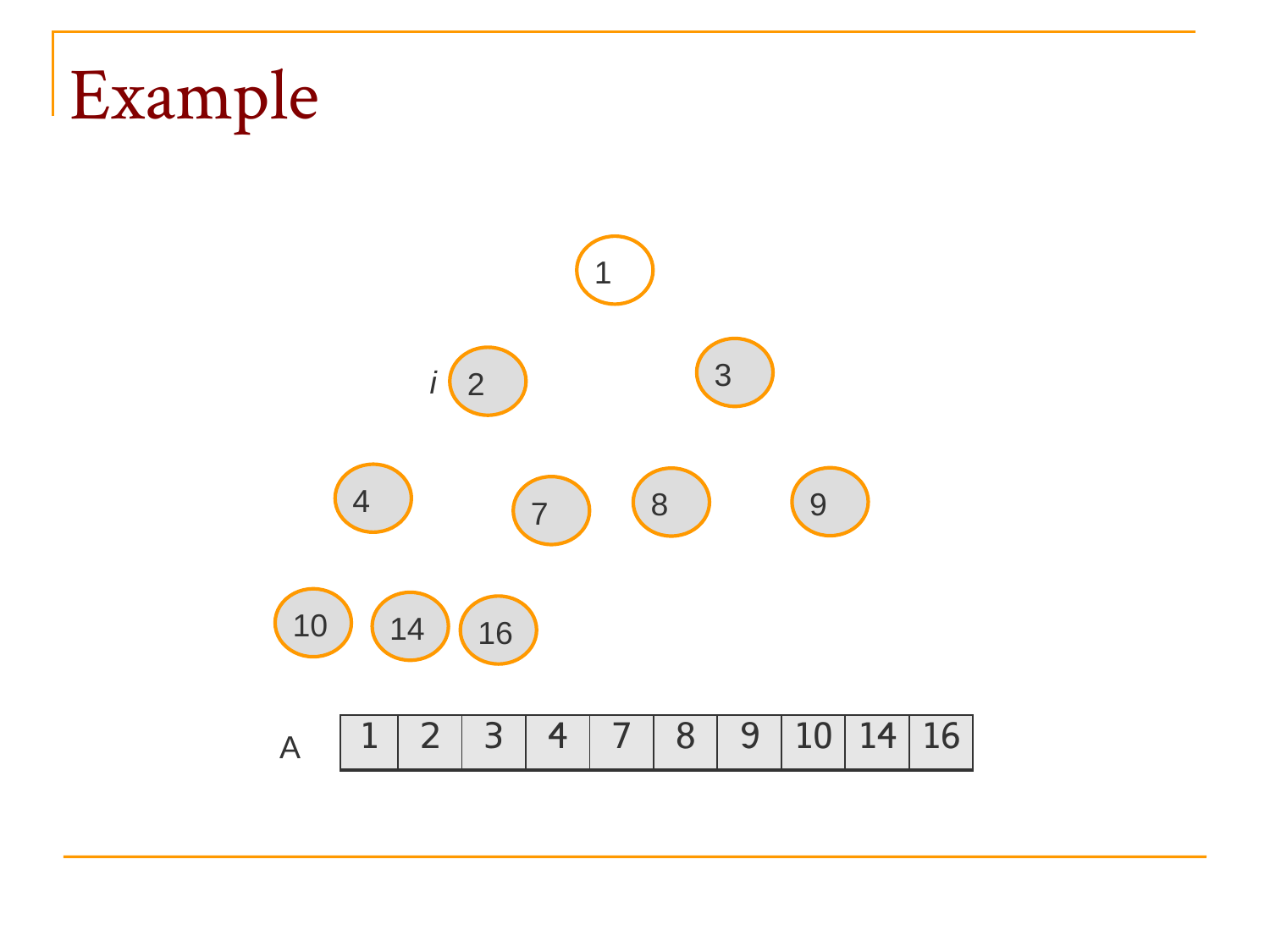

# Example

1

3

2

4

9

8

7

10

14

16
i
| 1 | 2 | 3 | 4 | 7 | 8 | 9 | 10 | 14 | 16 |
| --- | --- | --- | --- | --- | --- | --- | --- | --- | --- |
A